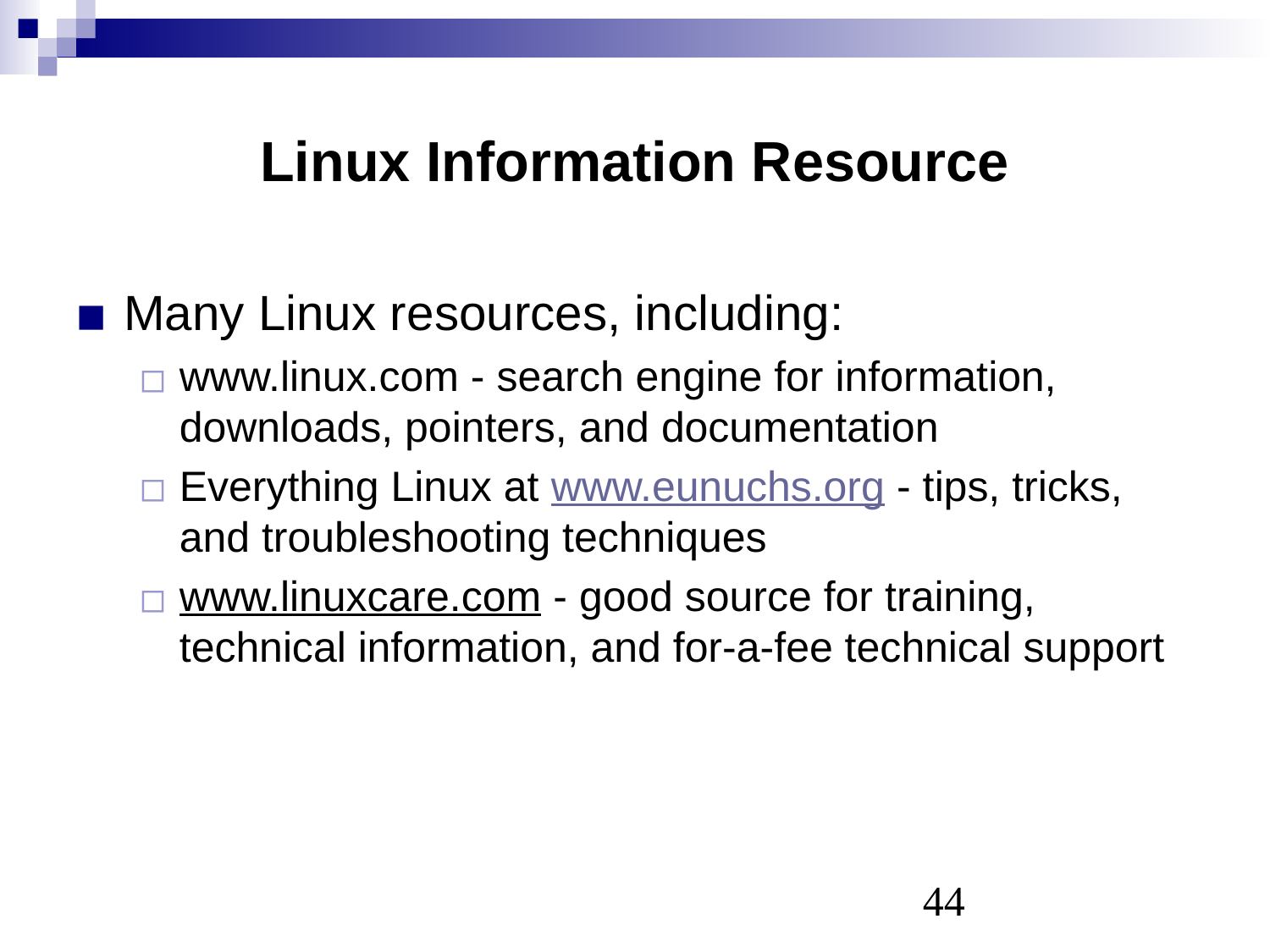

# Linux Information Resource
Many Linux resources, including:
www.linux.com - search engine for information, downloads, pointers, and documentation
Everything Linux at www.eunuchs.org - tips, tricks, and troubleshooting techniques
www.linuxcare.com - good source for training, technical information, and for-a-fee technical support
44